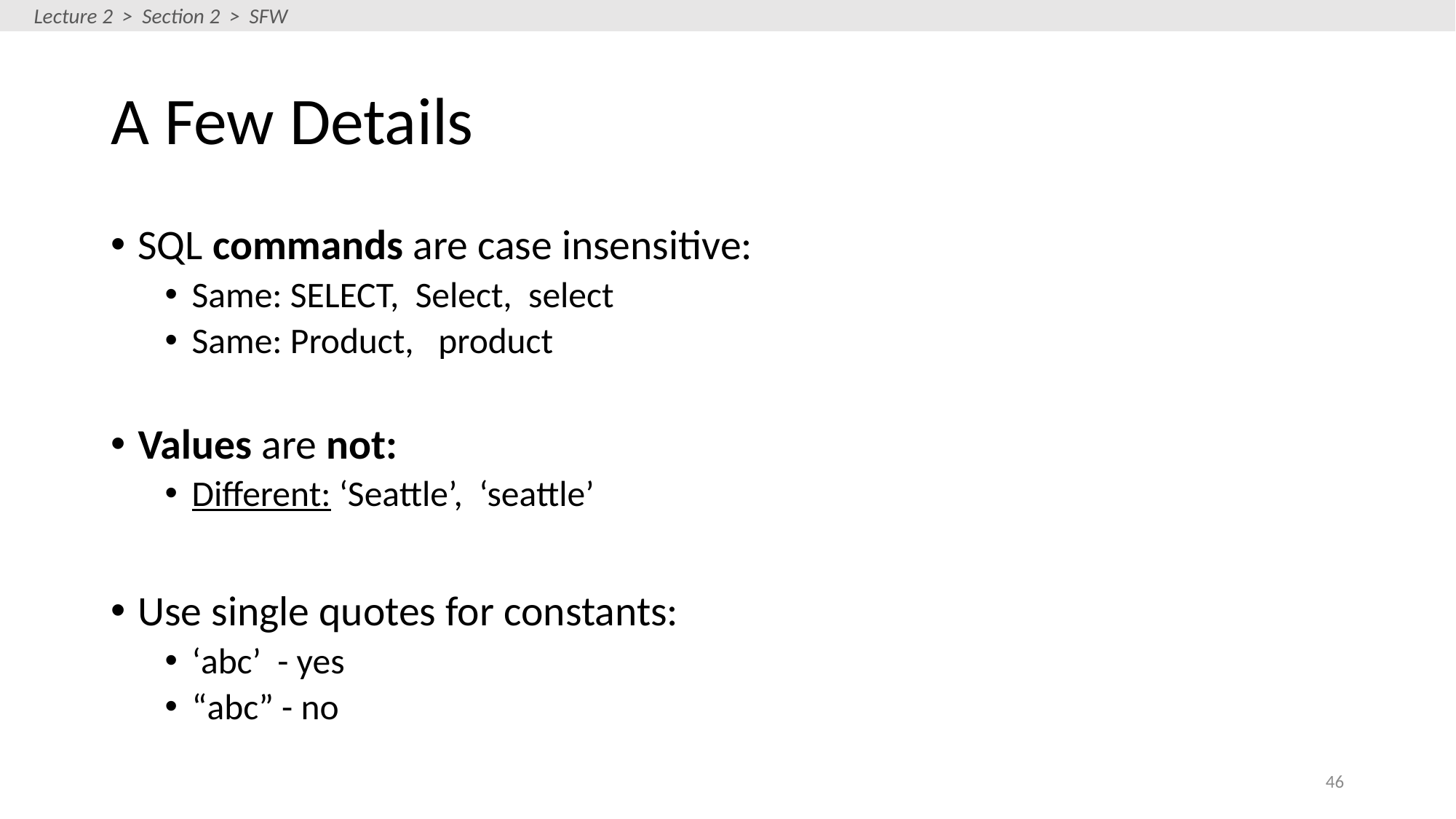

Lecture 2  >  Section 2  >  SFW
# A Few Details
SQL commands are case insensitive:
Same: SELECT,  Select,  select
Same: Product,   product

Values are not:
Different: ‘Seattle’,  ‘seattle’

Use single quotes for constants:
‘abc’  - yes
“abc” - no
46